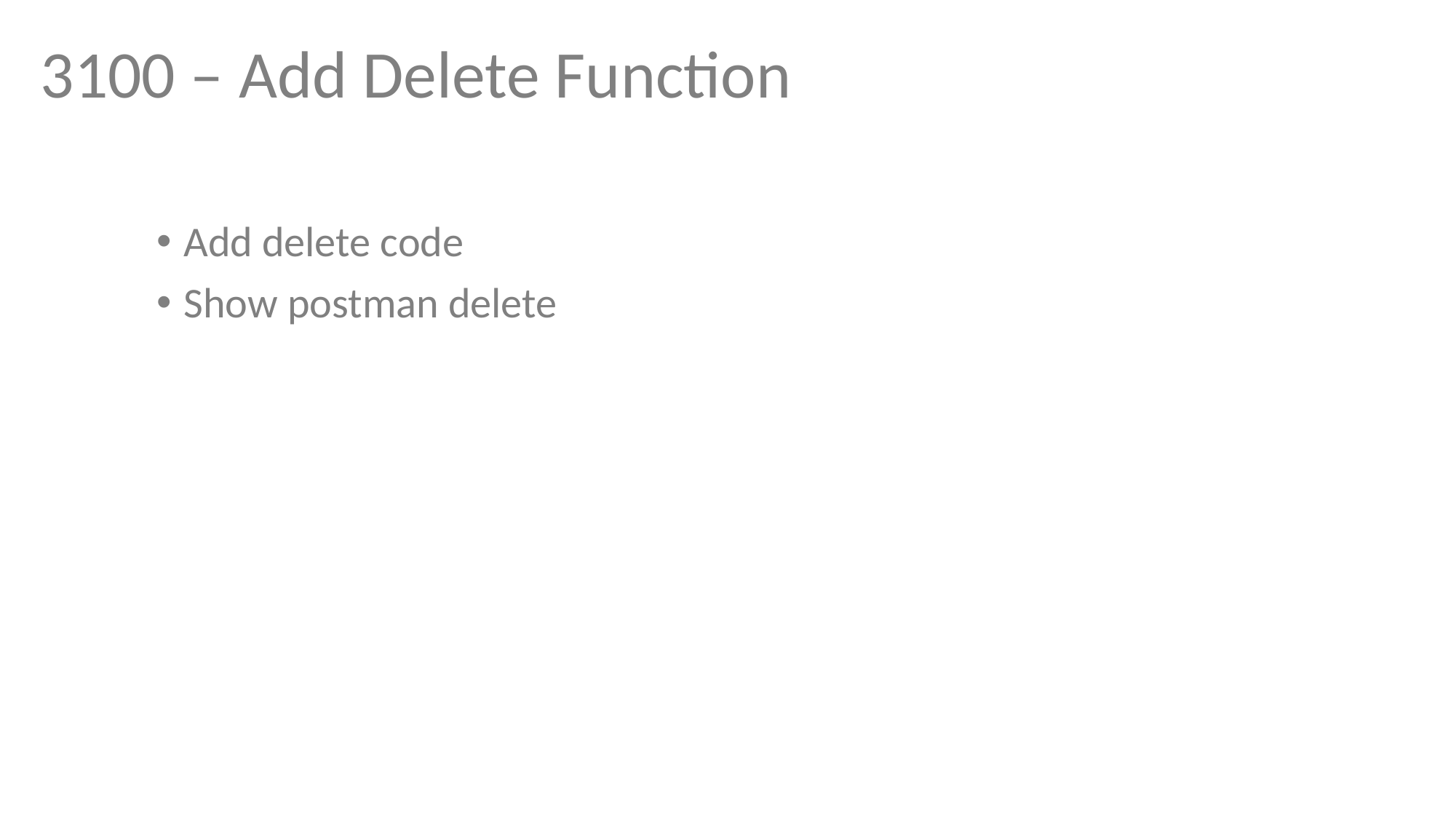

# 3100 – Add Delete Function
Add delete code
Show postman delete